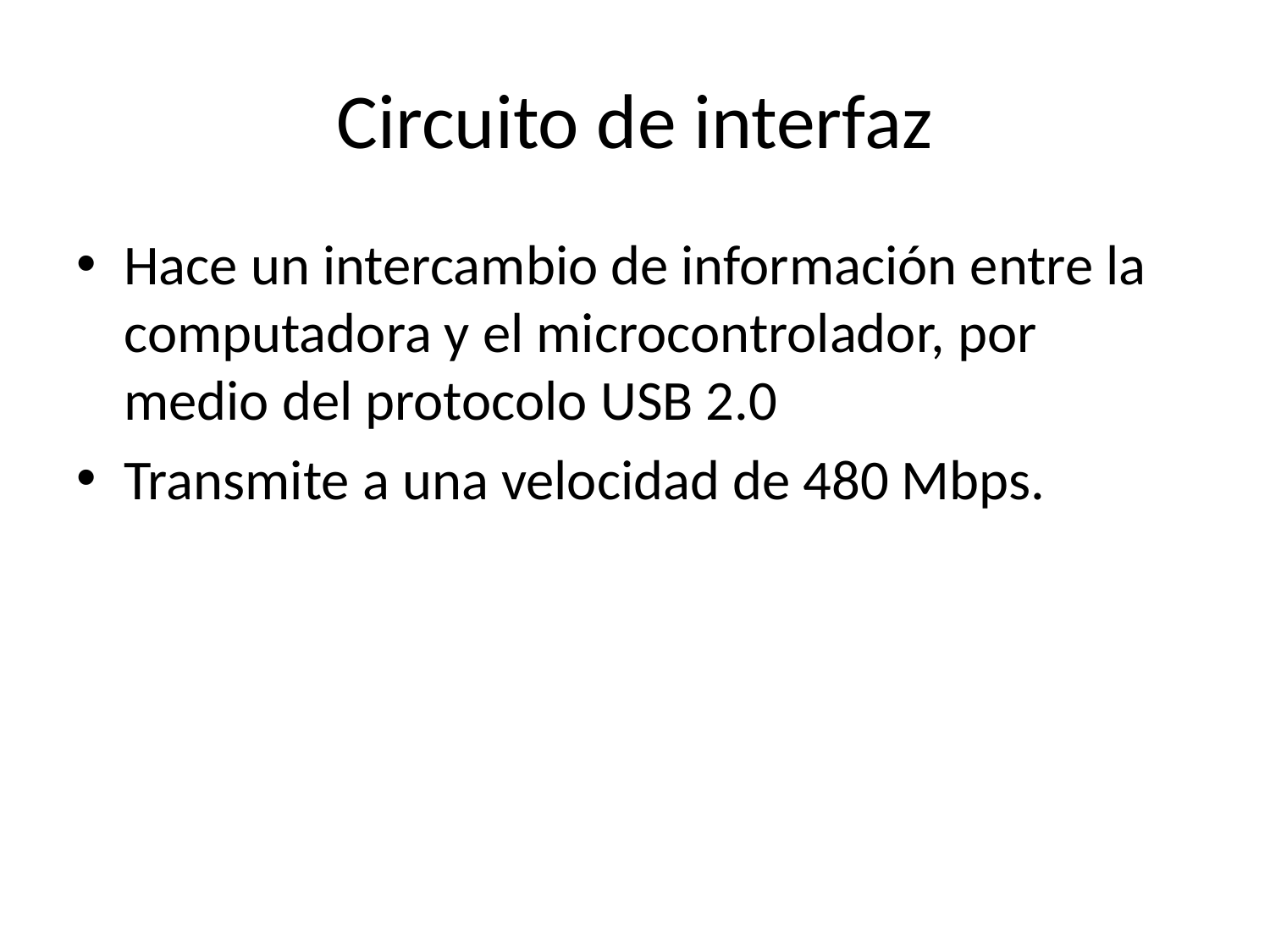

# Circuito de interfaz
Hace un intercambio de información entre la computadora y el microcontrolador, por medio del protocolo USB 2.0
Transmite a una velocidad de 480 Mbps.